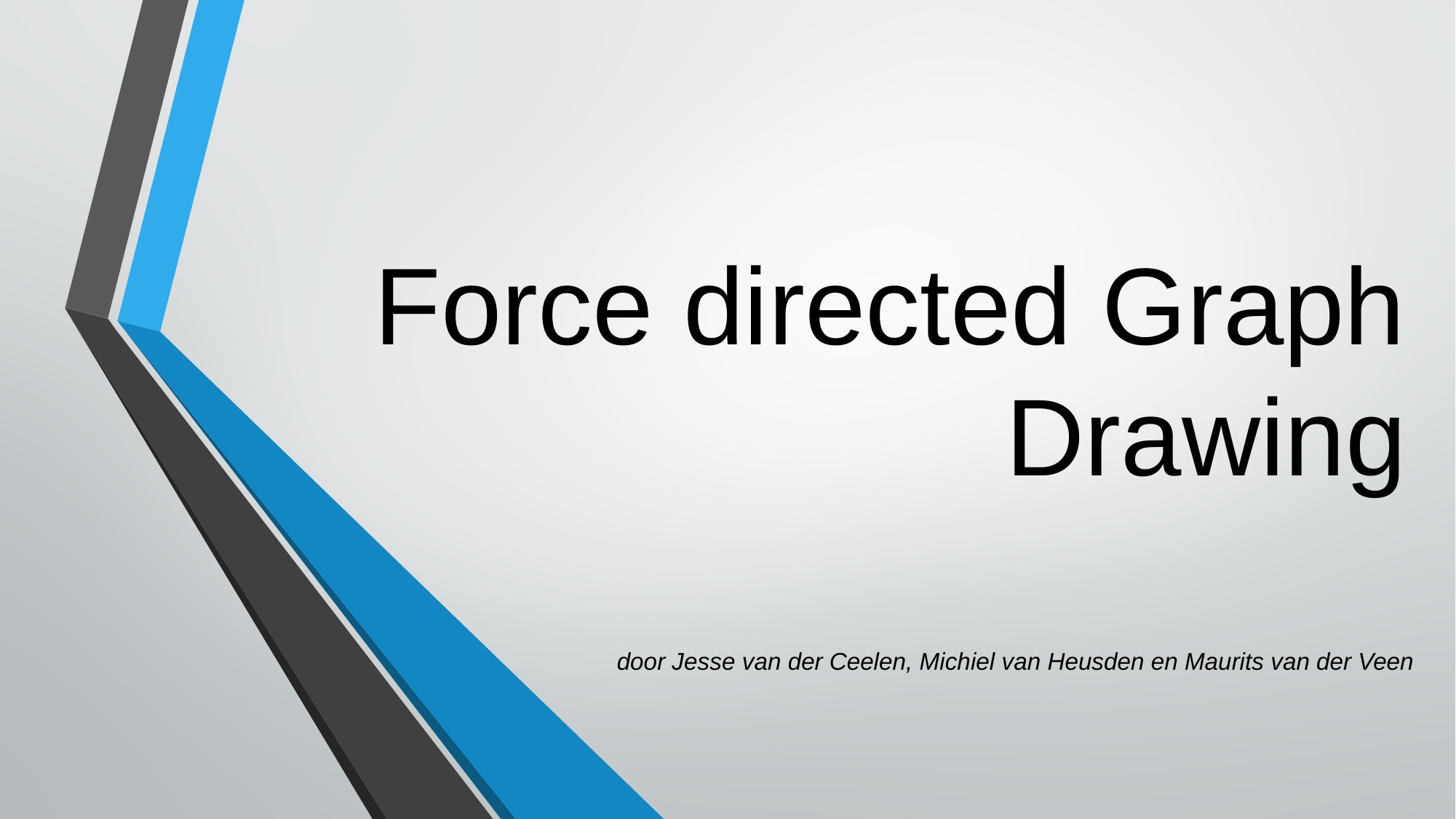

# Force directed Graph Drawing
door Jesse van der Ceelen, Michiel van Heusden en Maurits van der Veen